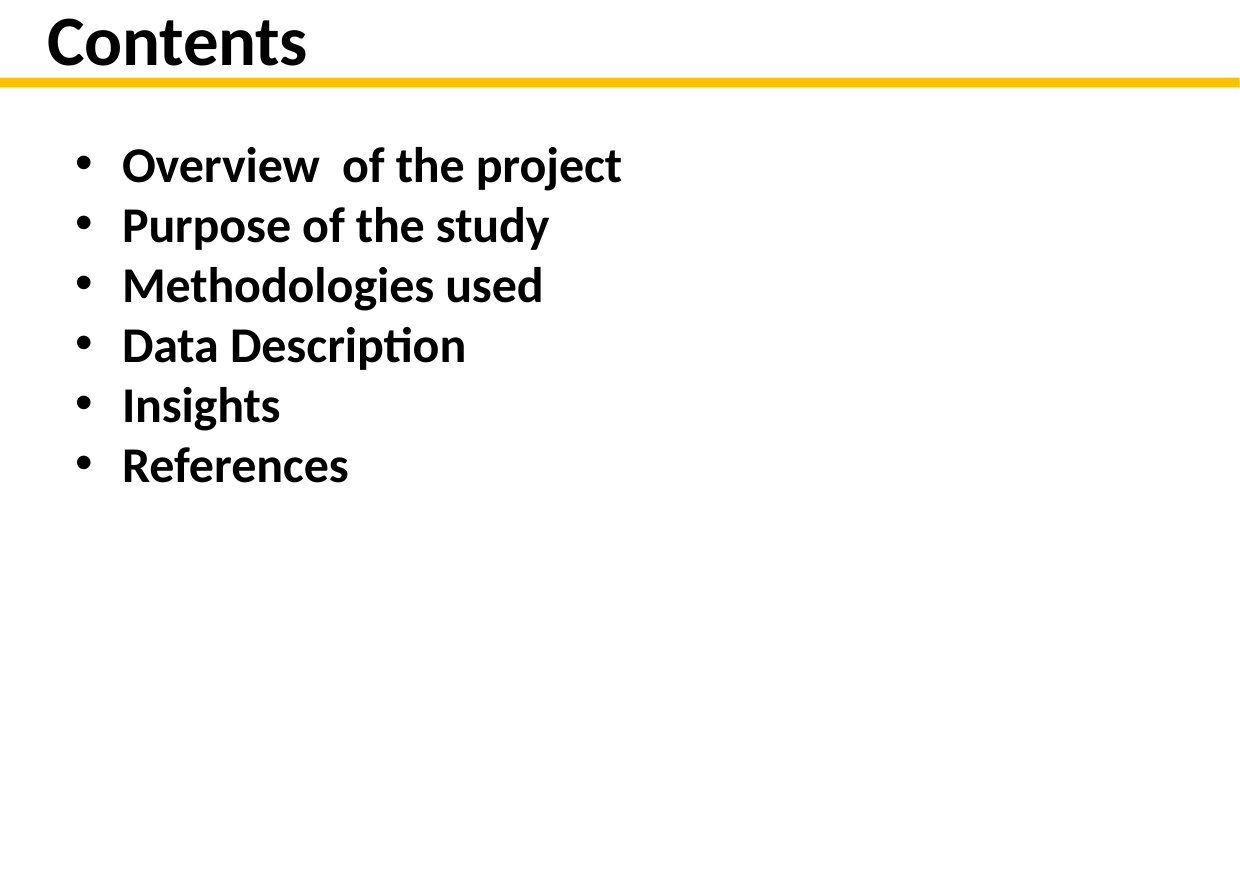

Contents
Overview  of the project
Purpose of the study
Methodologies used
Data Description
Insights
References